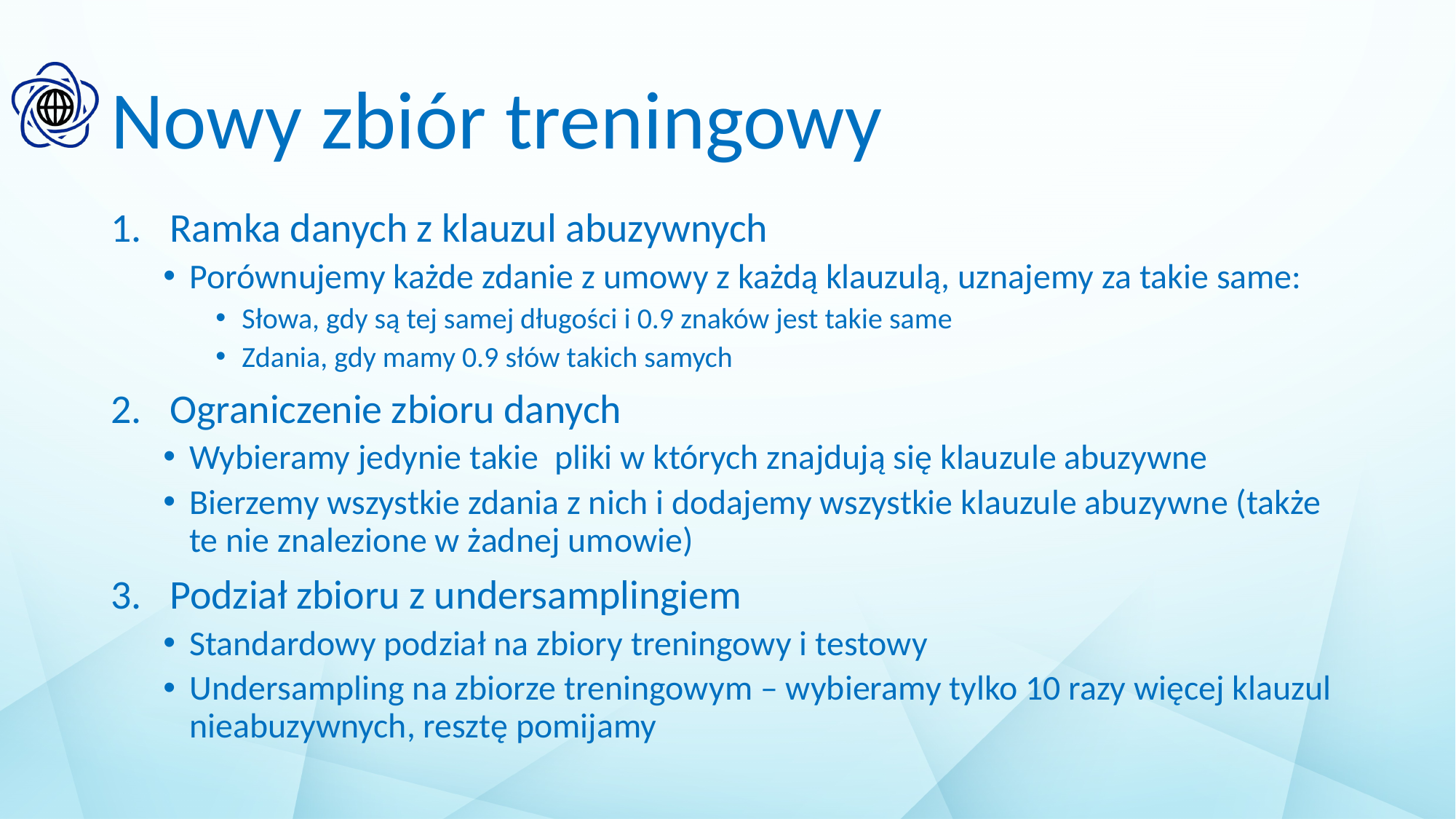

# Nowy zbiór treningowy
Ramka danych z klauzul abuzywnych
Porównujemy każde zdanie z umowy z każdą klauzulą, uznajemy za takie same:
Słowa, gdy są tej samej długości i 0.9 znaków jest takie same
Zdania, gdy mamy 0.9 słów takich samych
Ograniczenie zbioru danych
Wybieramy jedynie takie  pliki w których znajdują się klauzule abuzywne
Bierzemy wszystkie zdania z nich i dodajemy wszystkie klauzule abuzywne (także te nie znalezione w żadnej umowie)
Podział zbioru z undersamplingiem
Standardowy podział na zbiory treningowy i testowy
Undersampling na zbiorze treningowym – wybieramy tylko 10 razy więcej klauzul nieabuzywnych, resztę pomijamy